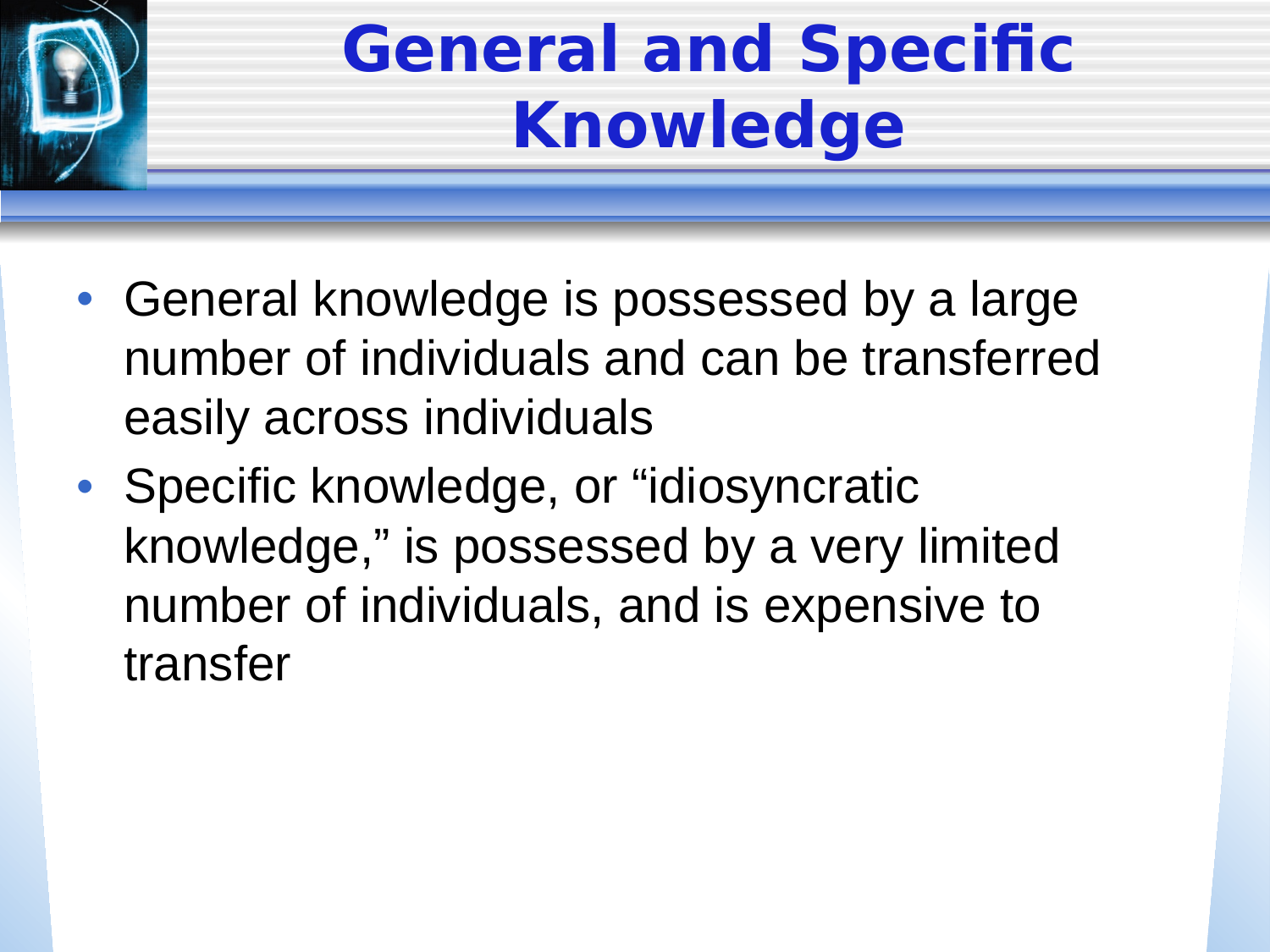

# General and Specific Knowledge
General knowledge is possessed by a large number of individuals and can be transferred easily across individuals
Specific knowledge, or “idiosyncratic knowledge,” is possessed by a very limited number of individuals, and is expensive to transfer